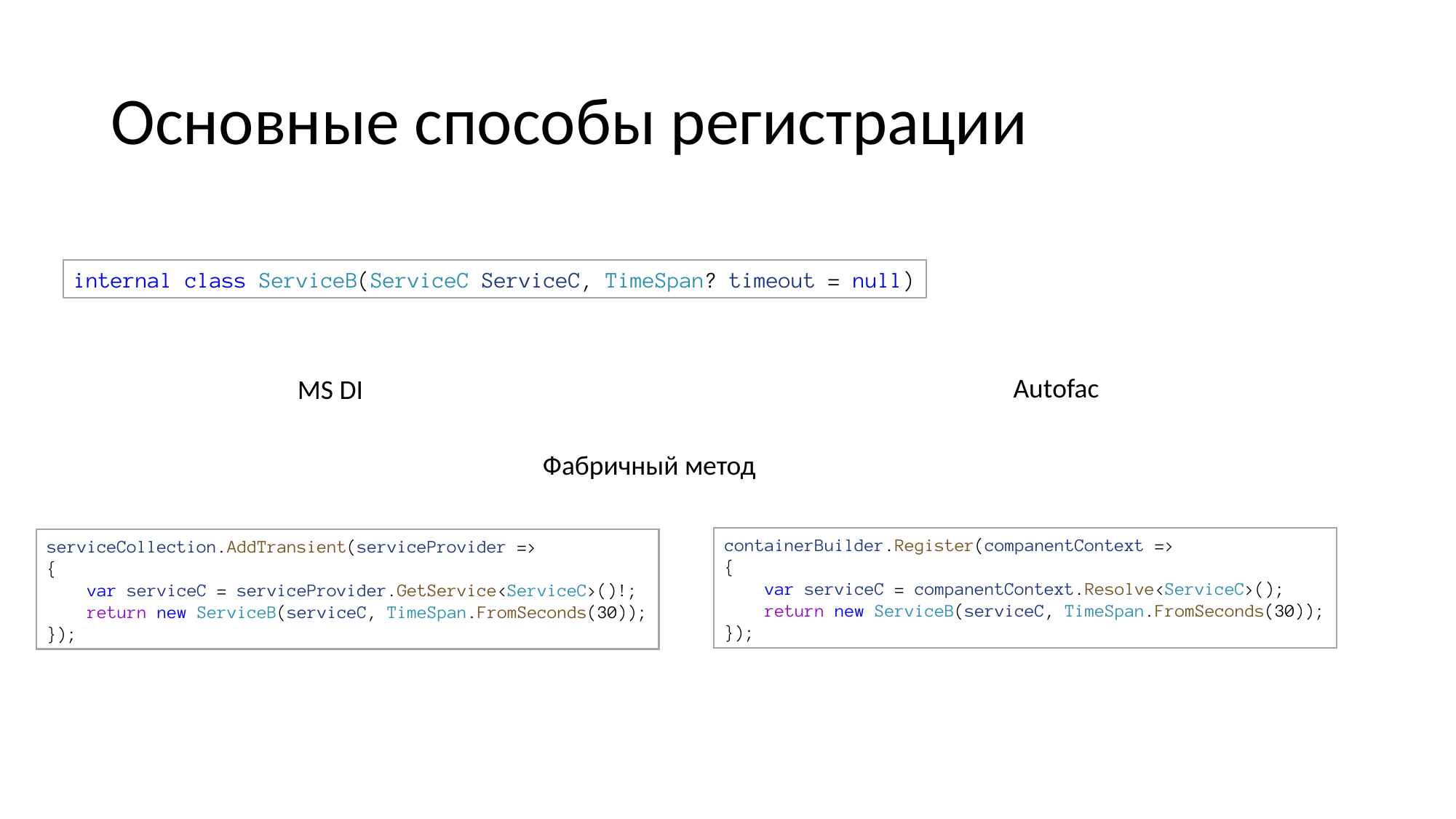

# Основные способы регистрации
internal class ServiceB(ServiceC ServiceC, TimeSpan? timeout = null)
Autofac
MS DI
Фабричный метод
containerBuilder.Register(companentContext =>
{
    var serviceC = companentContext.Resolve<ServiceC>();
    return new ServiceB(serviceC, TimeSpan.FromSeconds(30));
});
serviceCollection.AddTransient(serviceProvider =>
{
    var serviceC = serviceProvider.GetService<ServiceC>()!;
    return new ServiceB(serviceC, TimeSpan.FromSeconds(30));
});